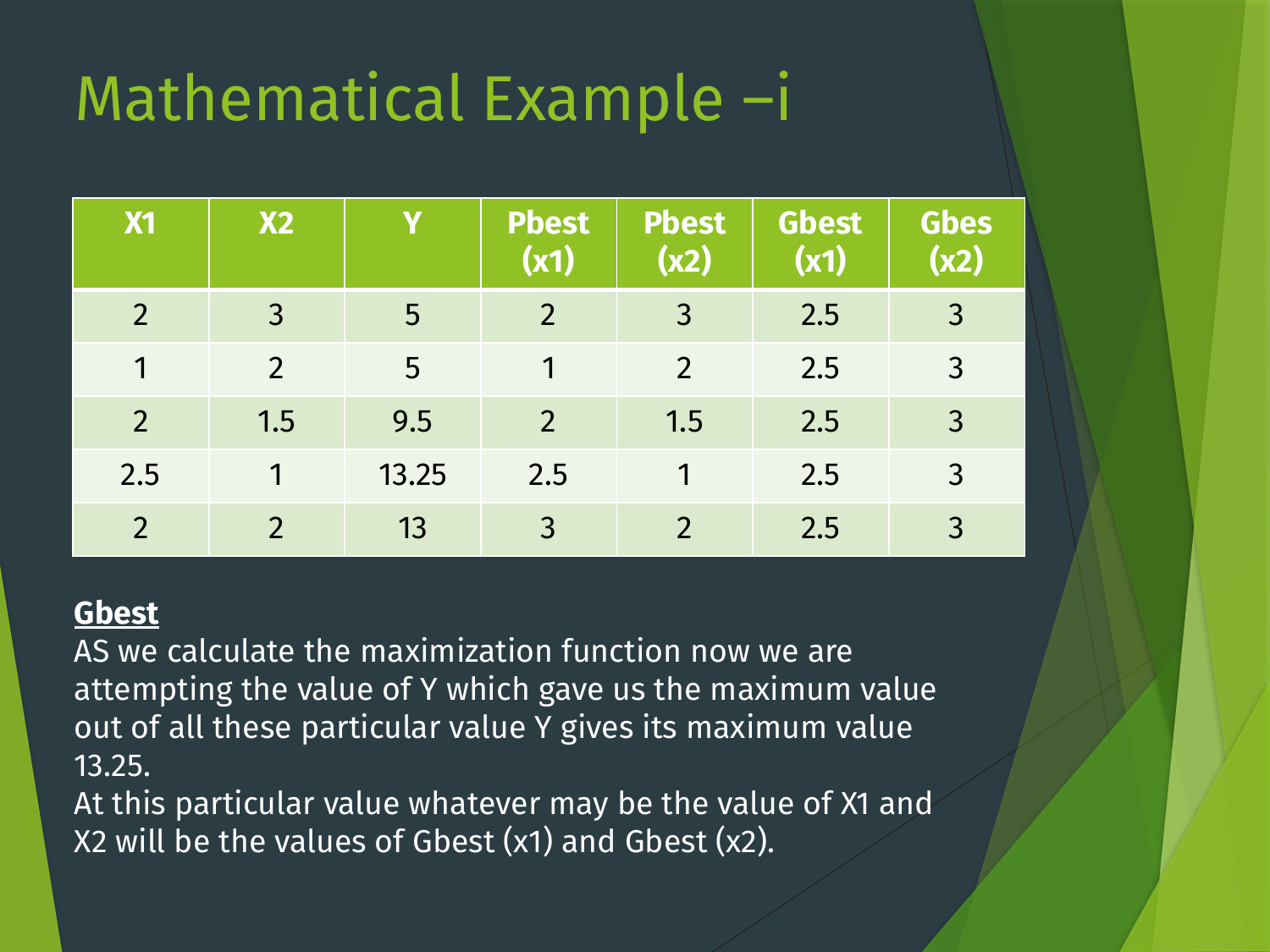

# Mathematical Example –i
| X1 | X2 | Y | Pbest (x1) | Pbest (x2) | Gbest (x1) | Gbes (x2) |
| --- | --- | --- | --- | --- | --- | --- |
| 2 | 3 | 5 | 2 | 3 | 2.5 | 3 |
| 1 | 2 | 5 | 1 | 2 | 2.5 | 3 |
| 2 | 1.5 | 9.5 | 2 | 1.5 | 2.5 | 3 |
| 2.5 | 1 | 13.25 | 2.5 | 1 | 2.5 | 3 |
| 2 | 2 | 13 | 3 | 2 | 2.5 | 3 |
Gbest
AS we calculate the maximization function now we are attempting the value of Y which gave us the maximum value out of all these particular value Y gives its maximum value 13.25.
At this particular value whatever may be the value of X1 and X2 will be the values of Gbest (x1) and Gbest (x2).